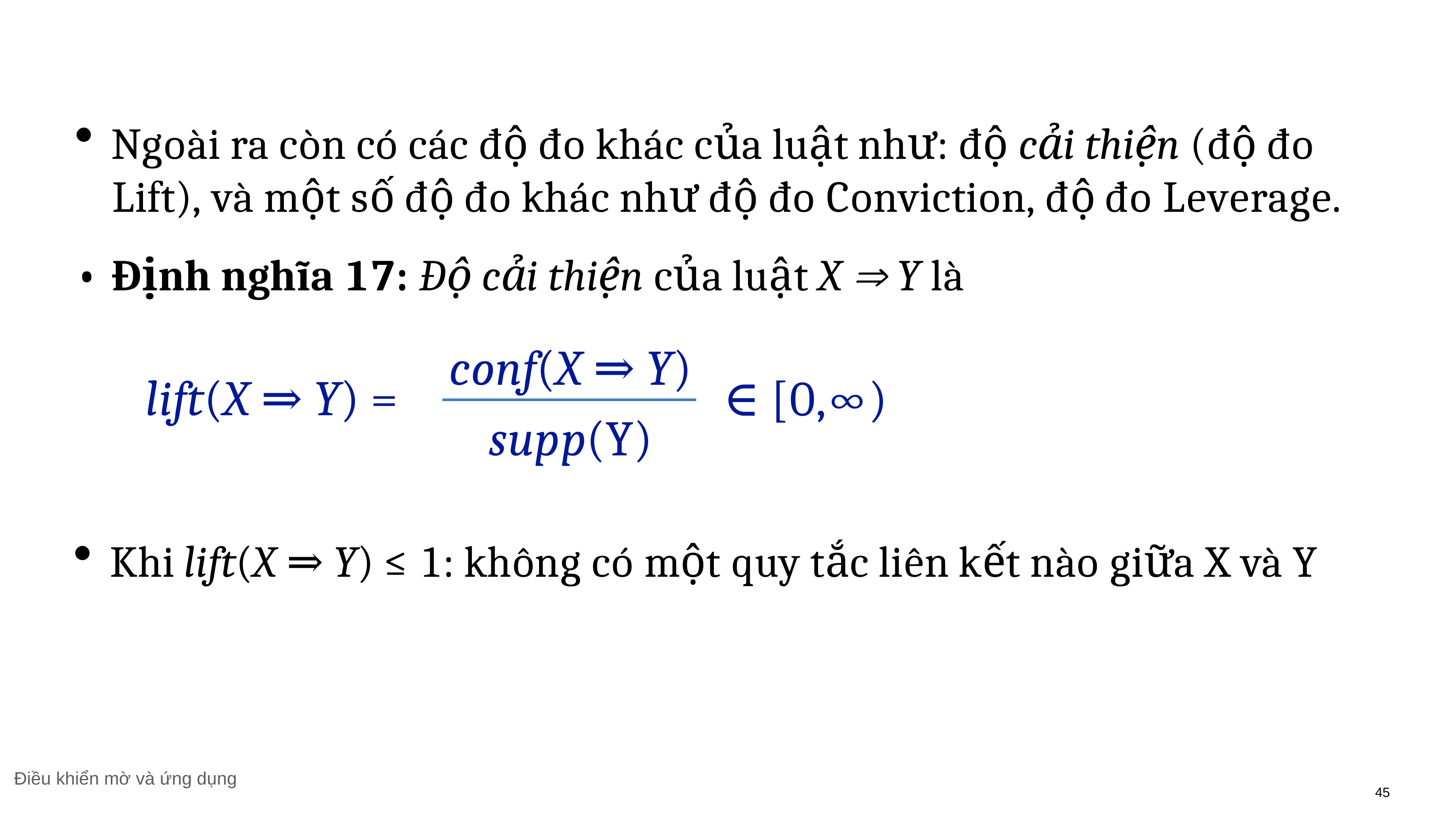

Ngoài ra còn có các độ đo khác của luật như: độ cải thiện (độ đo Lift), và một số độ đo khác như độ đo Conviction, độ đo Leverage.
Định nghĩa 17: Độ cải thiện của luật X ⇒ Y là
conf(X ⇒ Y)
supp(Y)
lift(X ⇒ Y) =
∈ [0,∞)
Khi lift(X ⇒ Y) ≤ 1: không có một quy tắc liên kết nào giữa X và Y
Điều khiển mờ và ứng dụng
45